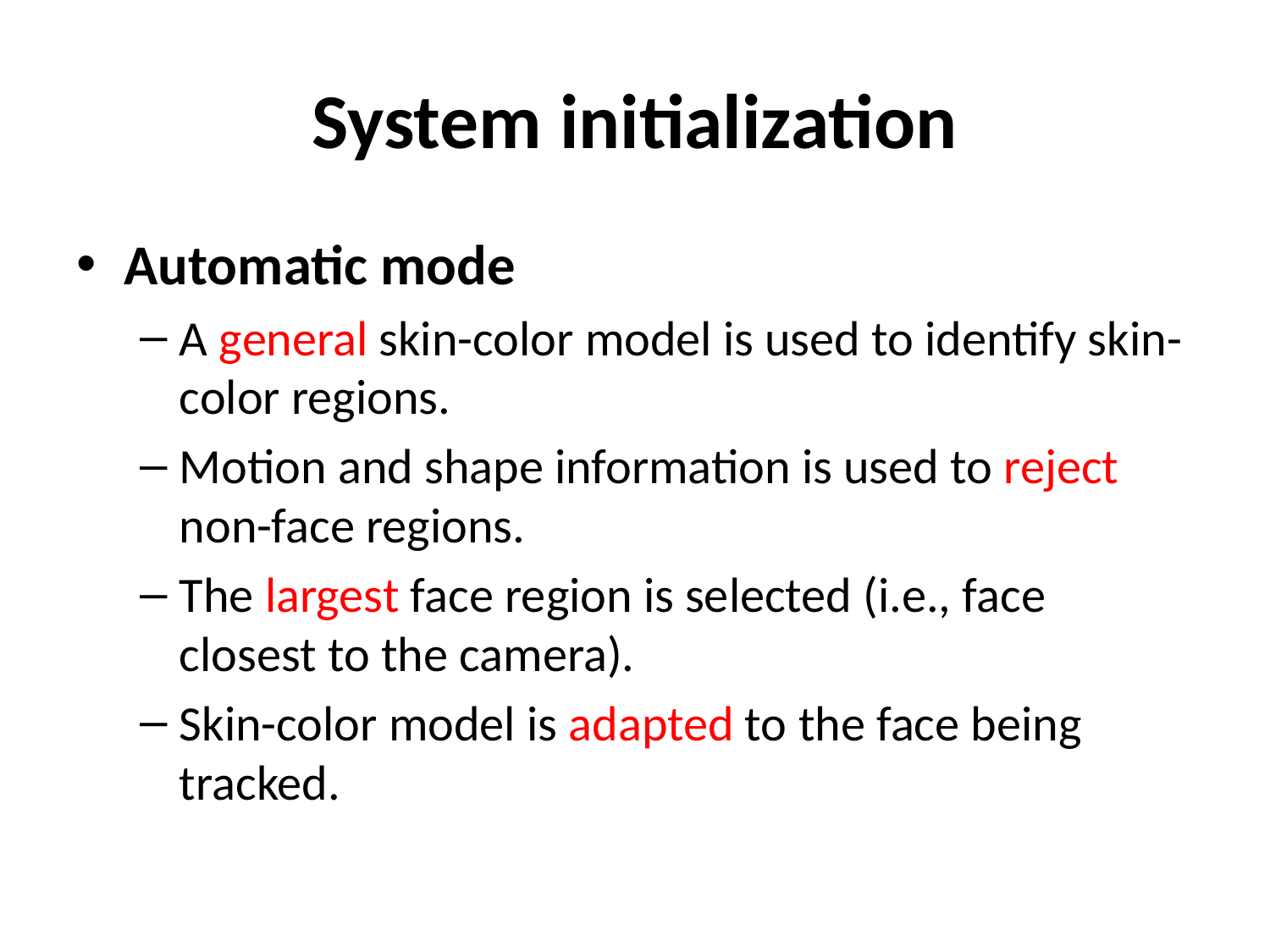

# System initialization
Automatic mode
A general skin-color model is used to identify skin-color regions.
Motion and shape information is used to reject non-face regions.
The largest face region is selected (i.e., face closest to the camera).
Skin-color model is adapted to the face being tracked.